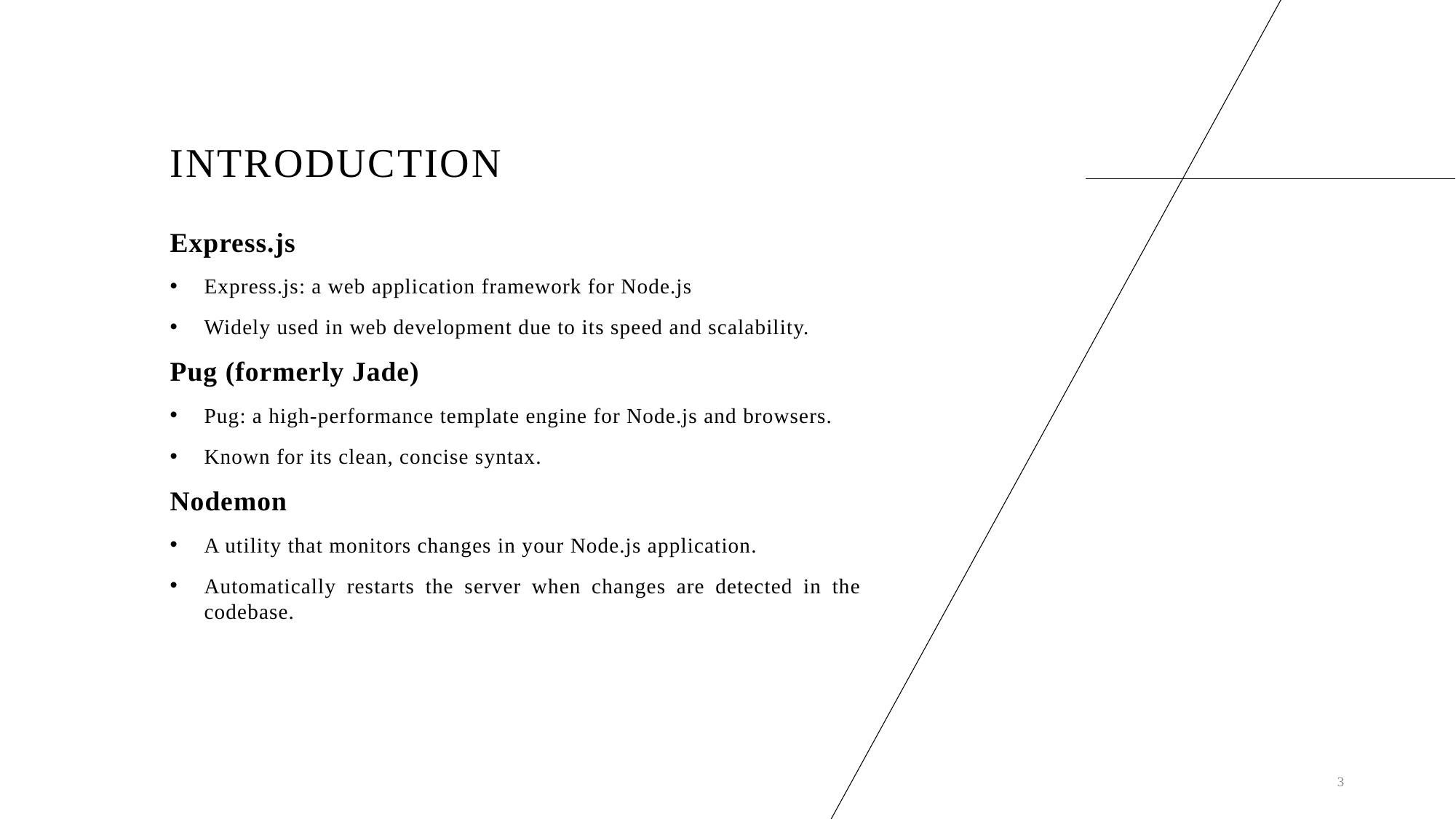

# INTRODUCTION
Express.js
Express.js: a web application framework for Node.js
Widely used in web development due to its speed and scalability.
Pug (formerly Jade)
Pug: a high-performance template engine for Node.js and browsers.
Known for its clean, concise syntax.
Nodemon
A utility that monitors changes in your Node.js application.
Automatically restarts the server when changes are detected in the codebase.
3